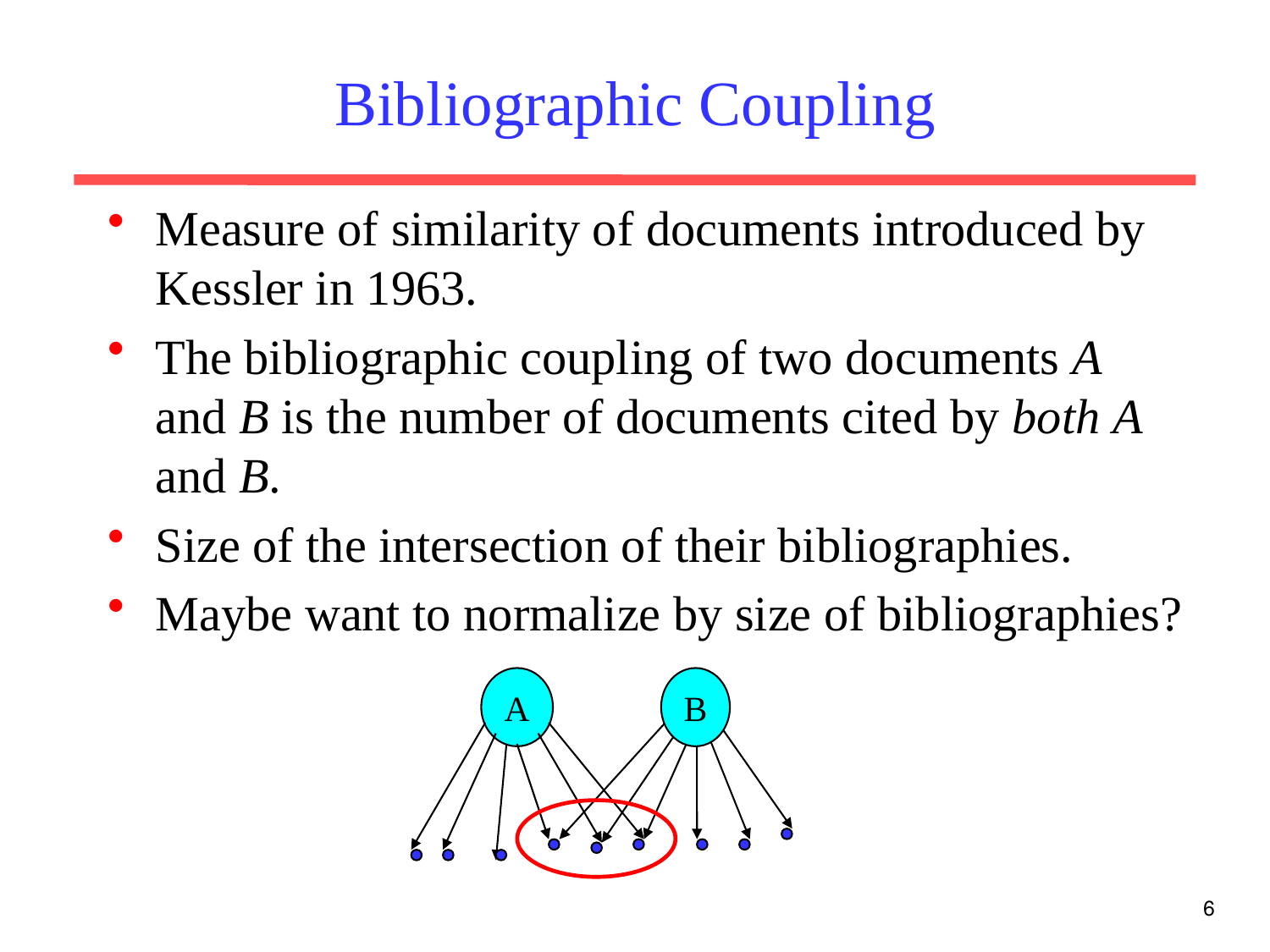

# Bibliographic Coupling
Measure of similarity of documents introduced by Kessler in 1963.
The bibliographic coupling of two documents A and B is the number of documents cited by both A and B.
Size of the intersection of their bibliographies.
Maybe want to normalize by size of bibliographies?
A
B

6